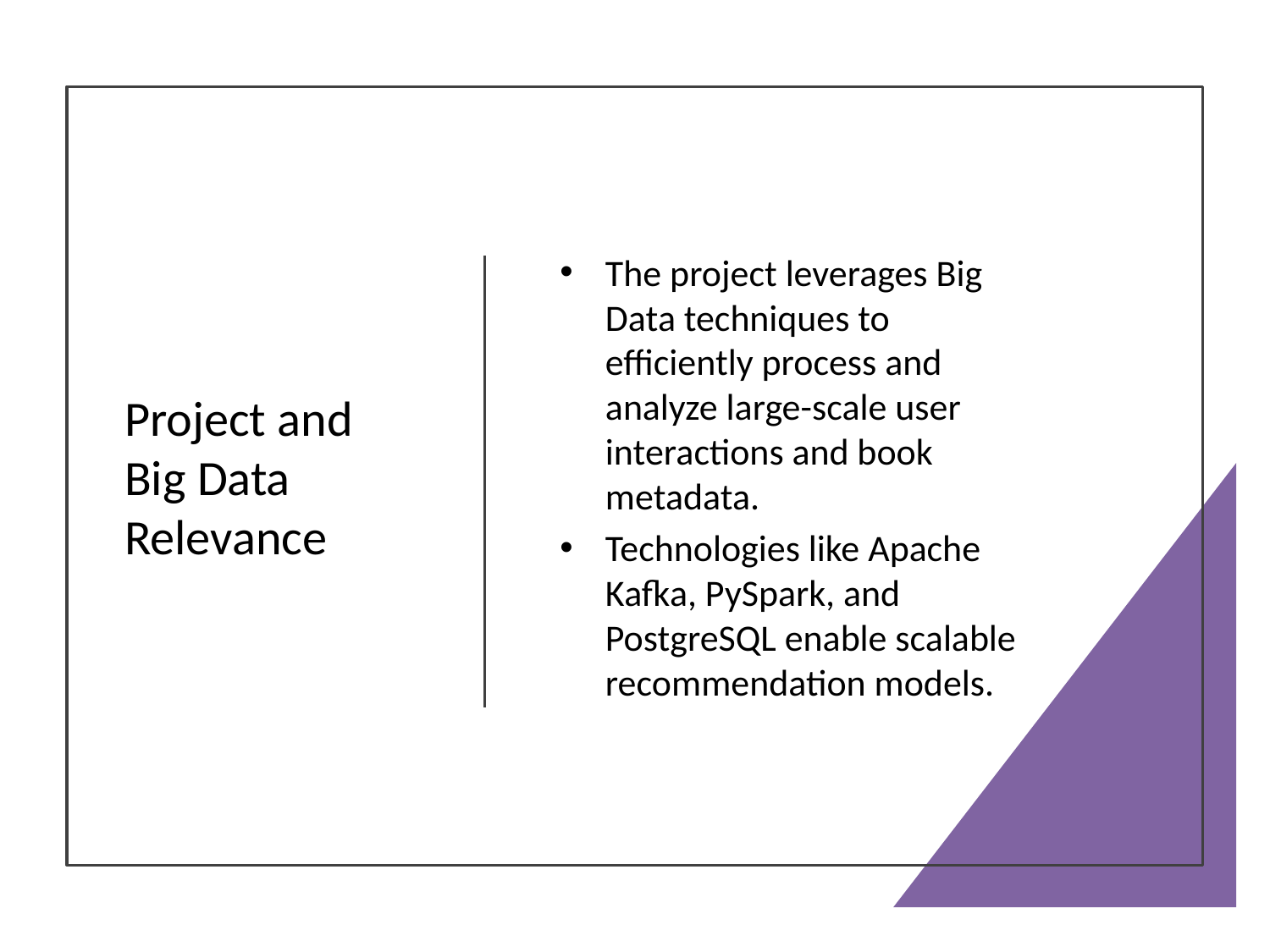

# Project and Big Data Relevance
The project leverages Big Data techniques to efficiently process and analyze large-scale user interactions and book metadata.
Technologies like Apache Kafka, PySpark, and PostgreSQL enable scalable recommendation models.